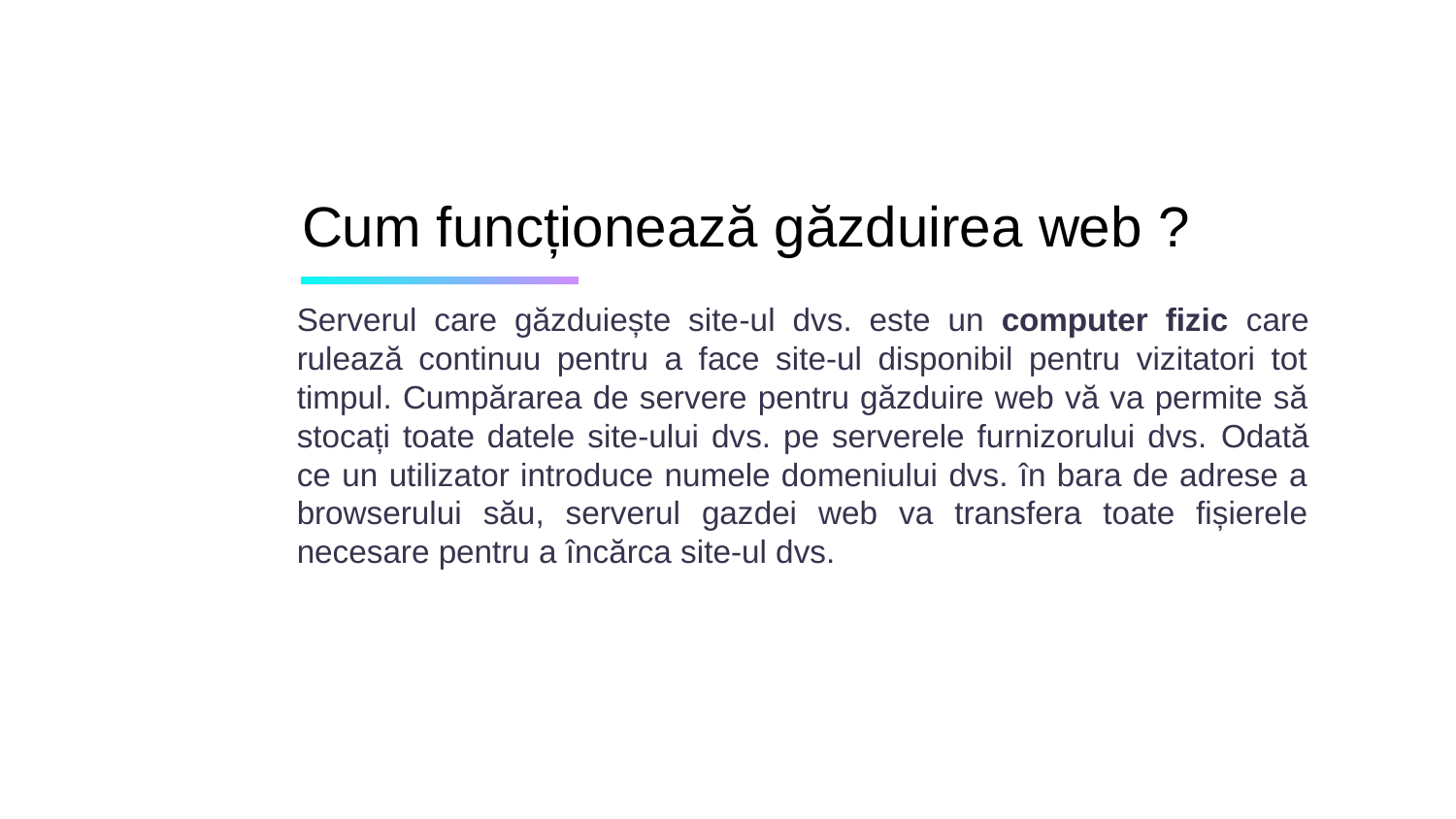

# Cum funcționează găzduirea web ?

Serverul care găzduiește site-ul dvs. este un computer fizic care rulează continuu pentru a face site-ul disponibil pentru vizitatori tot timpul. Cumpărarea de servere pentru găzduire web vă va permite să stocați toate datele site-ului dvs. pe serverele furnizorului dvs. Odată ce un utilizator introduce numele domeniului dvs. în bara de adrese a browserului său, serverul gazdei web va transfera toate fișierele necesare pentru a încărca site-ul dvs.